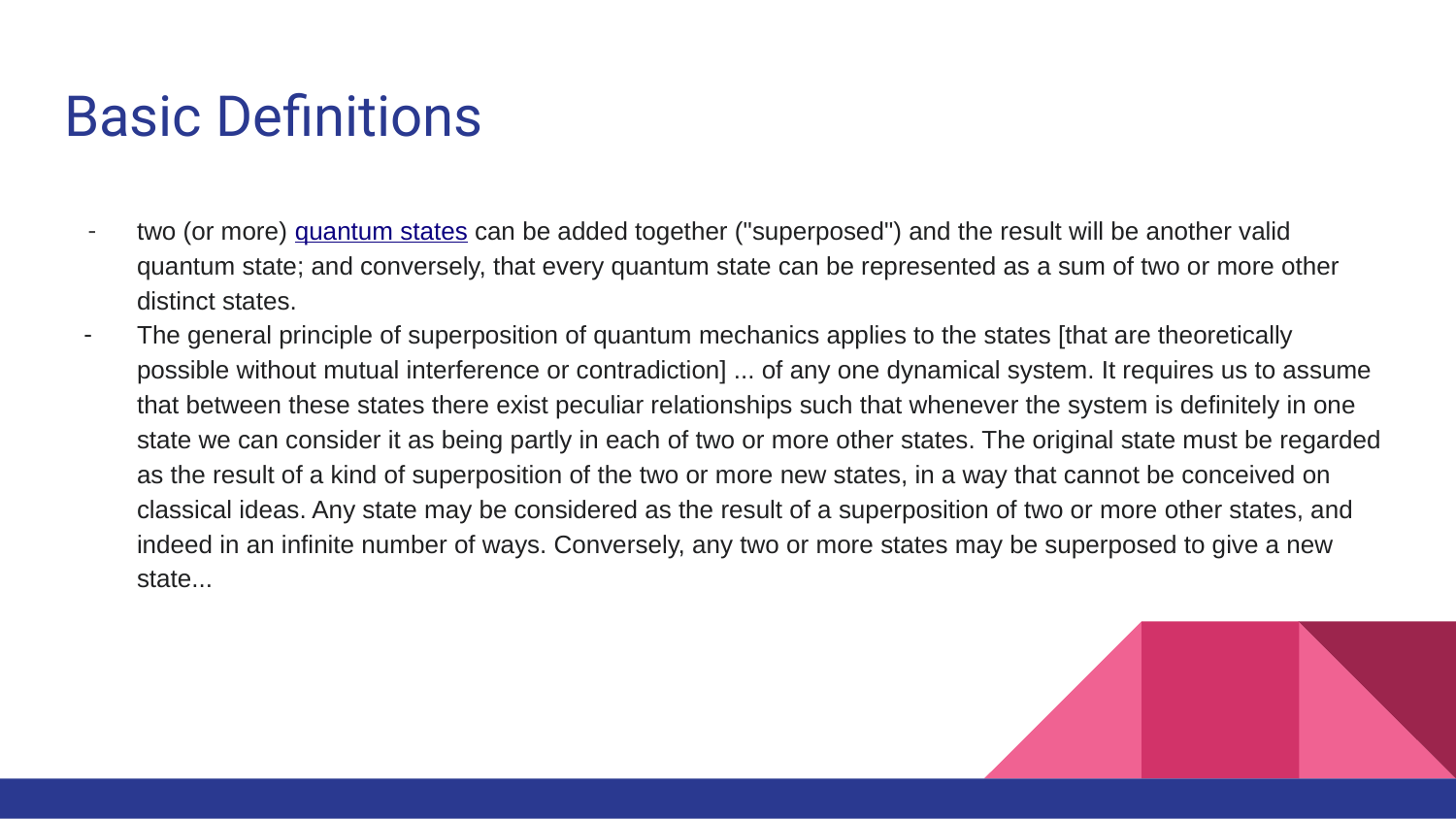

# Basic Definitions
two (or more) quantum states can be added together ("superposed") and the result will be another valid quantum state; and conversely, that every quantum state can be represented as a sum of two or more other distinct states.
The general principle of superposition of quantum mechanics applies to the states [that are theoretically possible without mutual interference or contradiction] ... of any one dynamical system. It requires us to assume that between these states there exist peculiar relationships such that whenever the system is definitely in one state we can consider it as being partly in each of two or more other states. The original state must be regarded as the result of a kind of superposition of the two or more new states, in a way that cannot be conceived on classical ideas. Any state may be considered as the result of a superposition of two or more other states, and indeed in an infinite number of ways. Conversely, any two or more states may be superposed to give a new state...